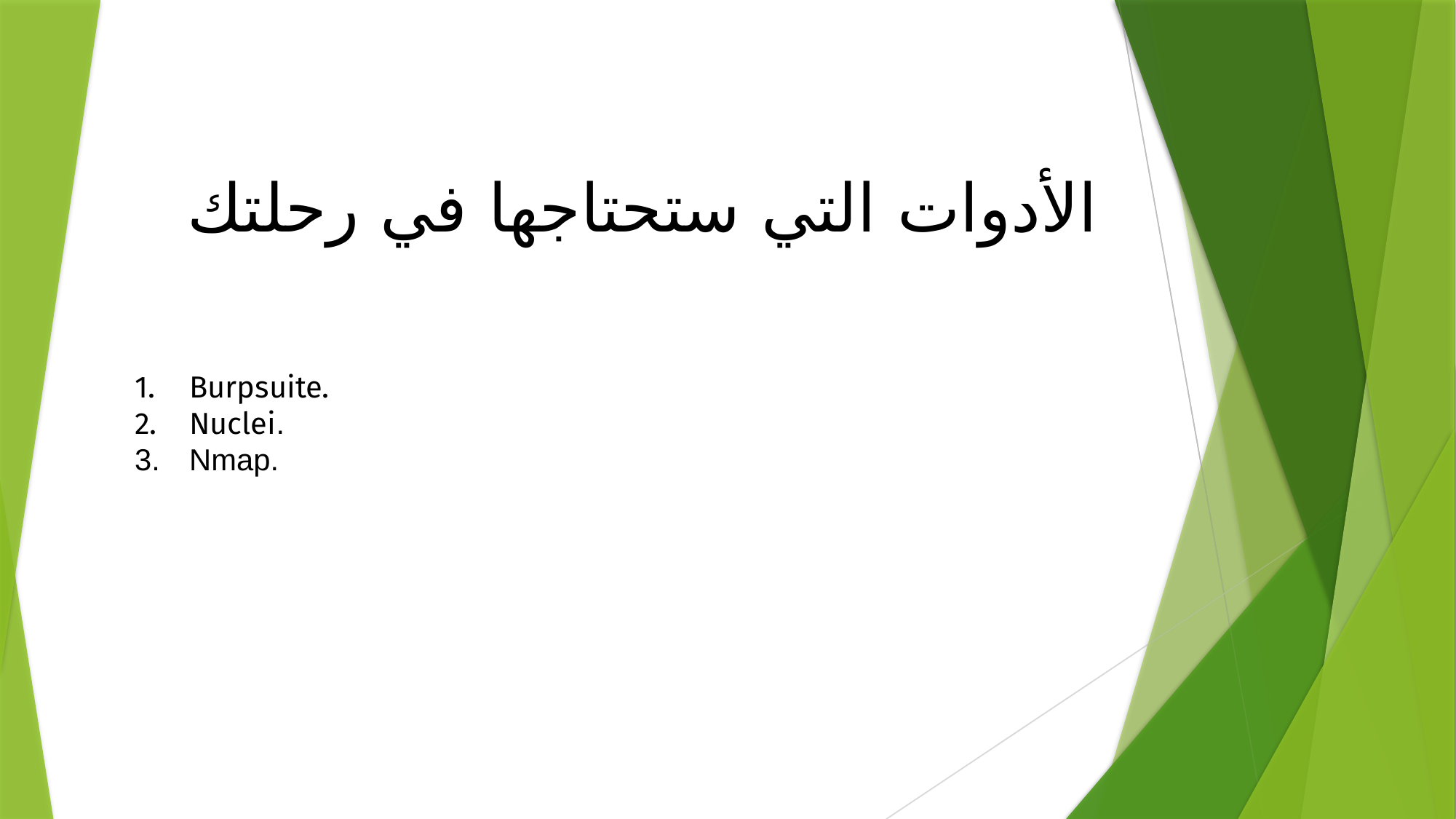

الأدوات التي ستحتاجها في رحلتك
Burpsuite.
Nuclei.
Nmap.